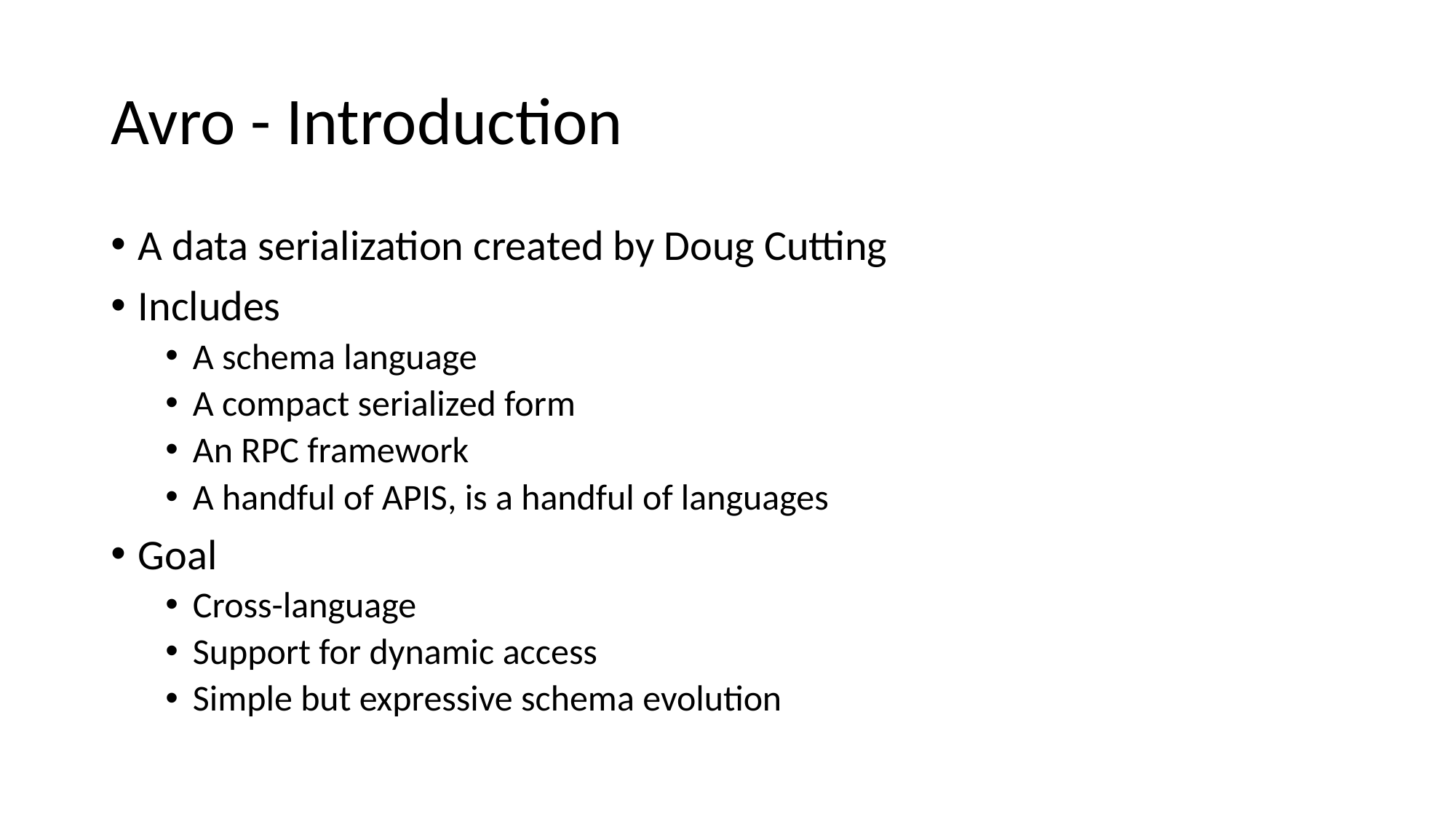

# Avro - Introduction
A data serialization created by Doug Cutting
Includes
A schema language
A compact serialized form
An RPC framework
A handful of APIS, is a handful of languages
Goal
Cross-language
Support for dynamic access
Simple but expressive schema evolution